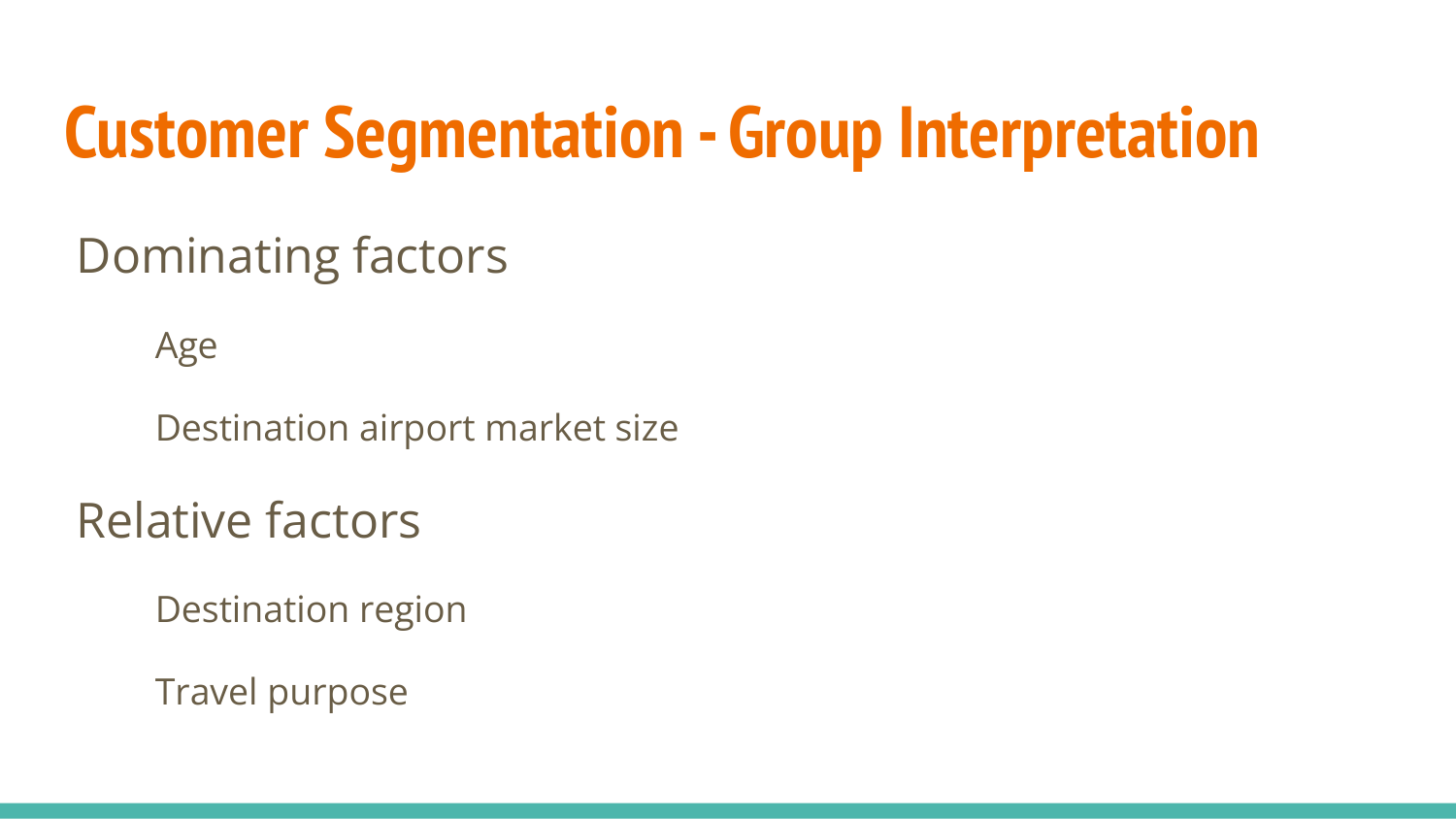

# Customer Segmentation - Group Interpretation
Dominating factors
Age
Destination airport market size
Relative factors
Destination region
Travel purpose